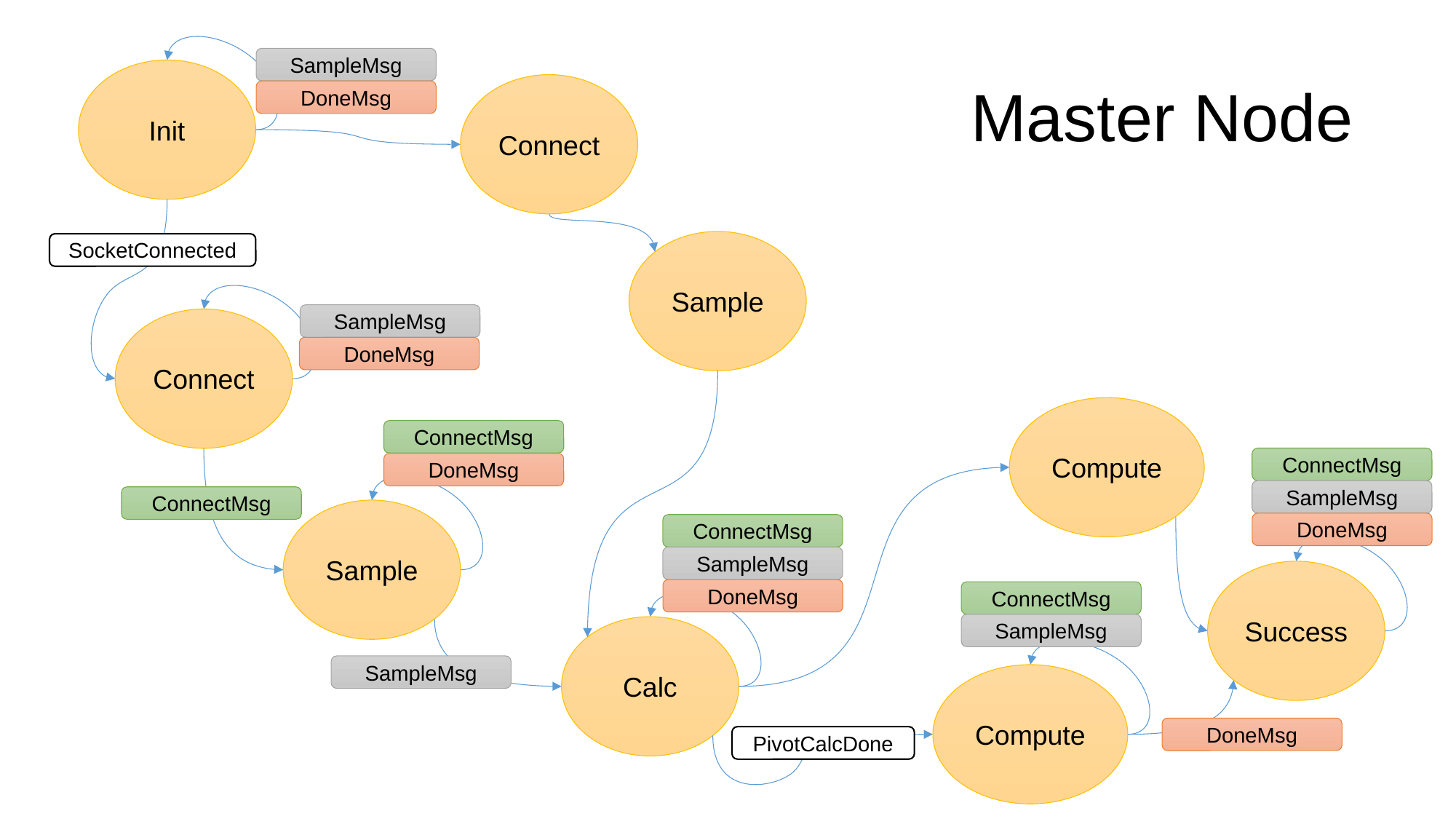

# Master Node
SampleMsg
Init
Connect
DoneMsg
Sample
SocketConnected
SampleMsg
Connect
DoneMsg
Compute
ConnectMsg
ConnectMsg
DoneMsg
SampleMsg
ConnectMsg
Sample
DoneMsg
ConnectMsg
SampleMsg
Success
DoneMsg
ConnectMsg
SampleMsg
Calc
SampleMsg
Compute
DoneMsg
PivotCalcDone